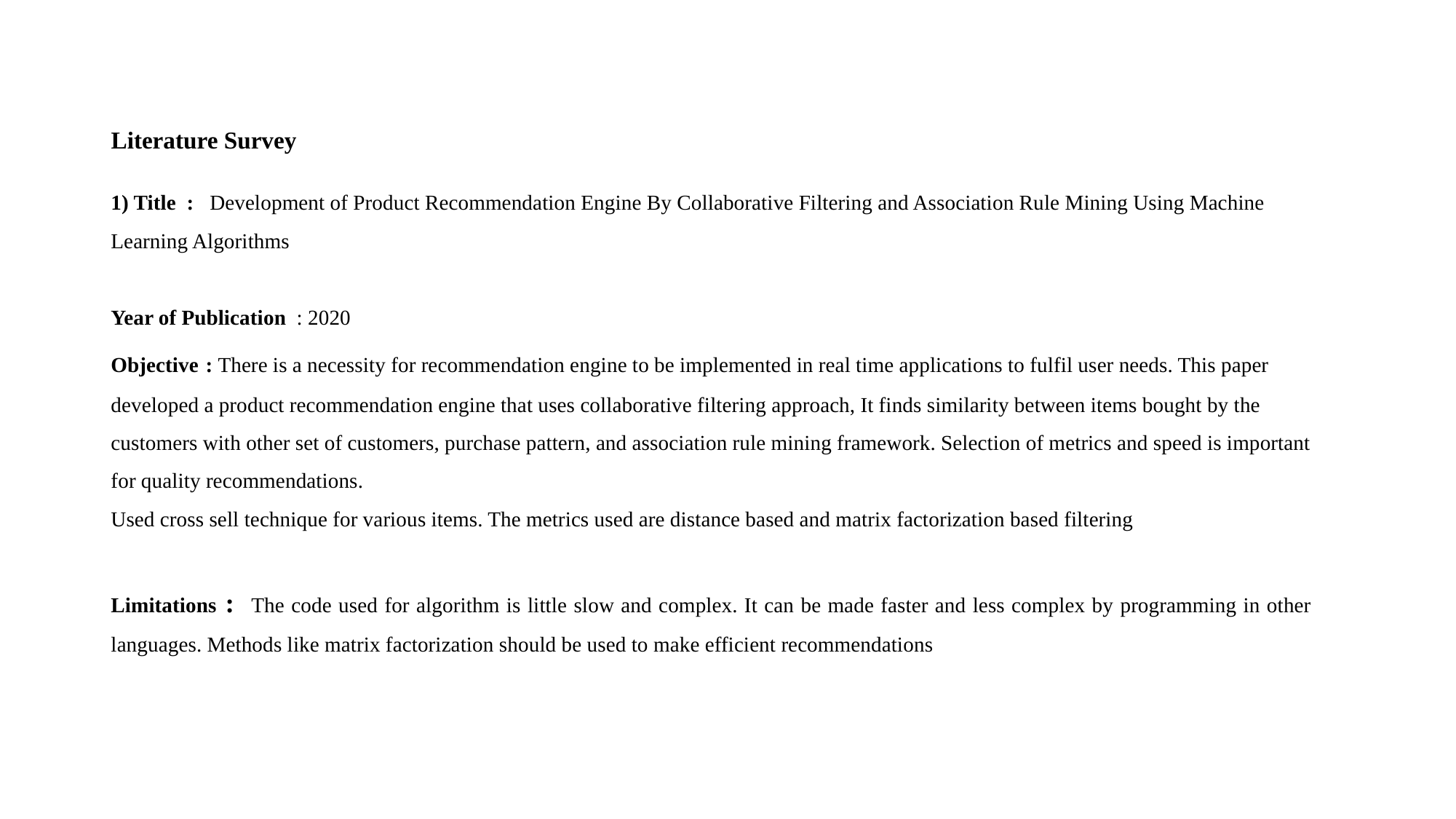

# Literature Survey
1) Title  :   Development of Product Recommendation Engine By Collaborative Filtering and Association Rule Mining Using Machine 	Learning Algorithms

Year of Publication  : 2020
Objective : There is a necessity for recommendation engine to be implemented in real time applications to fulfil user needs. This paper developed a product recommendation engine that uses collaborative filtering approach, It finds similarity between items bought by the customers with other set of customers, purchase pattern, and association rule mining framework. Selection of metrics and speed is important for quality recommendations.
Used cross sell technique for various items. The metrics used are distance based and matrix factorization based filtering

Limitations :  The code used for algorithm is little slow and complex. It can be made faster and less complex by programming in other languages. Methods like matrix factorization should be used to make efficient recommendations